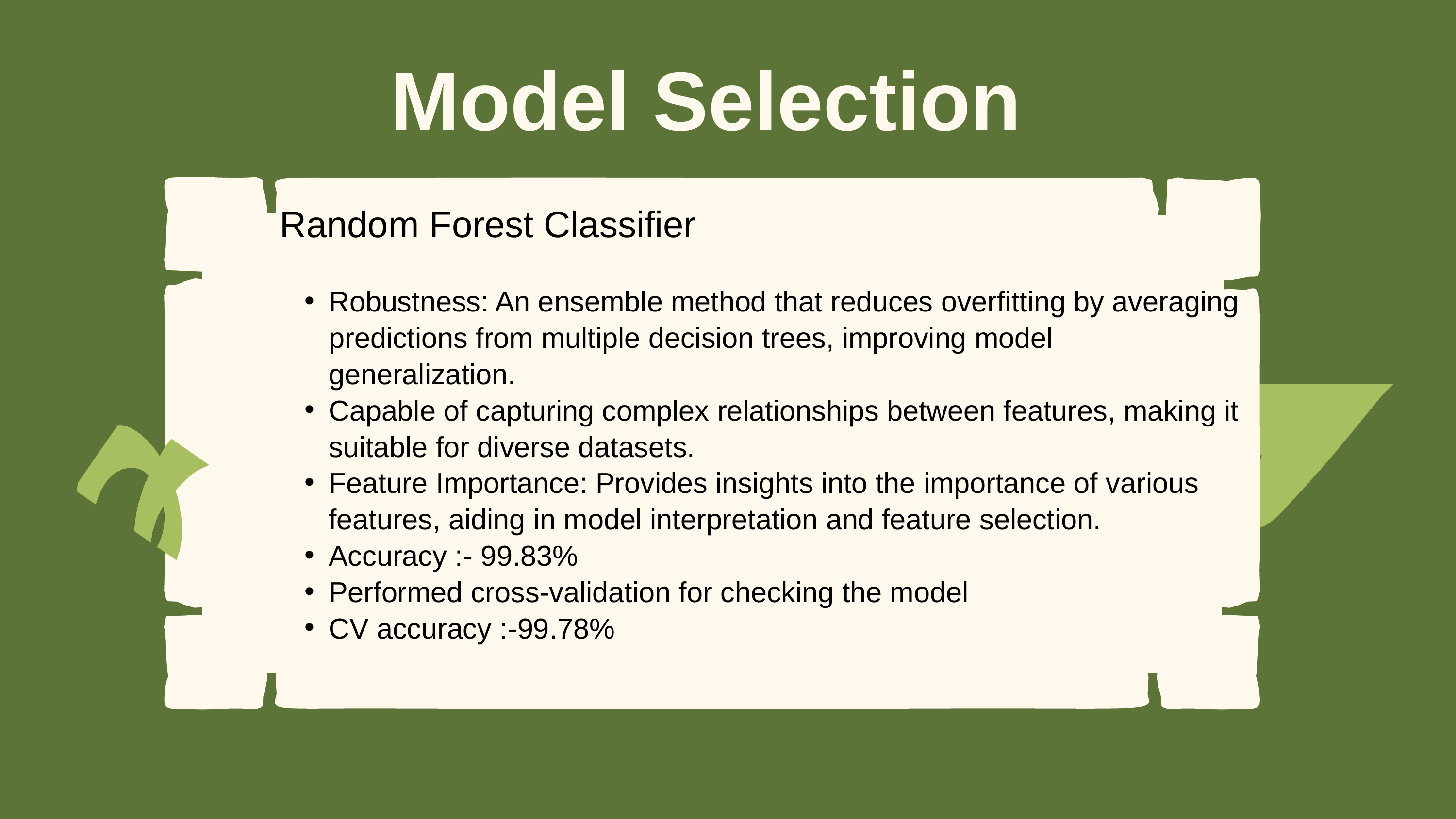

Model Selection

Random Forest Classifier

Robustness: An ensemble method that reduces overfitting by averaging predictions from multiple decision trees, improving model generalization.
Capable of capturing complex relationships between features, making it suitable for diverse datasets.
Feature Importance: Provides insights into the importance of various features, aiding in model interpretation and feature selection.
Accuracy :- 99.83%
Performed cross-validation for checking the model
CV accuracy :-99.78%